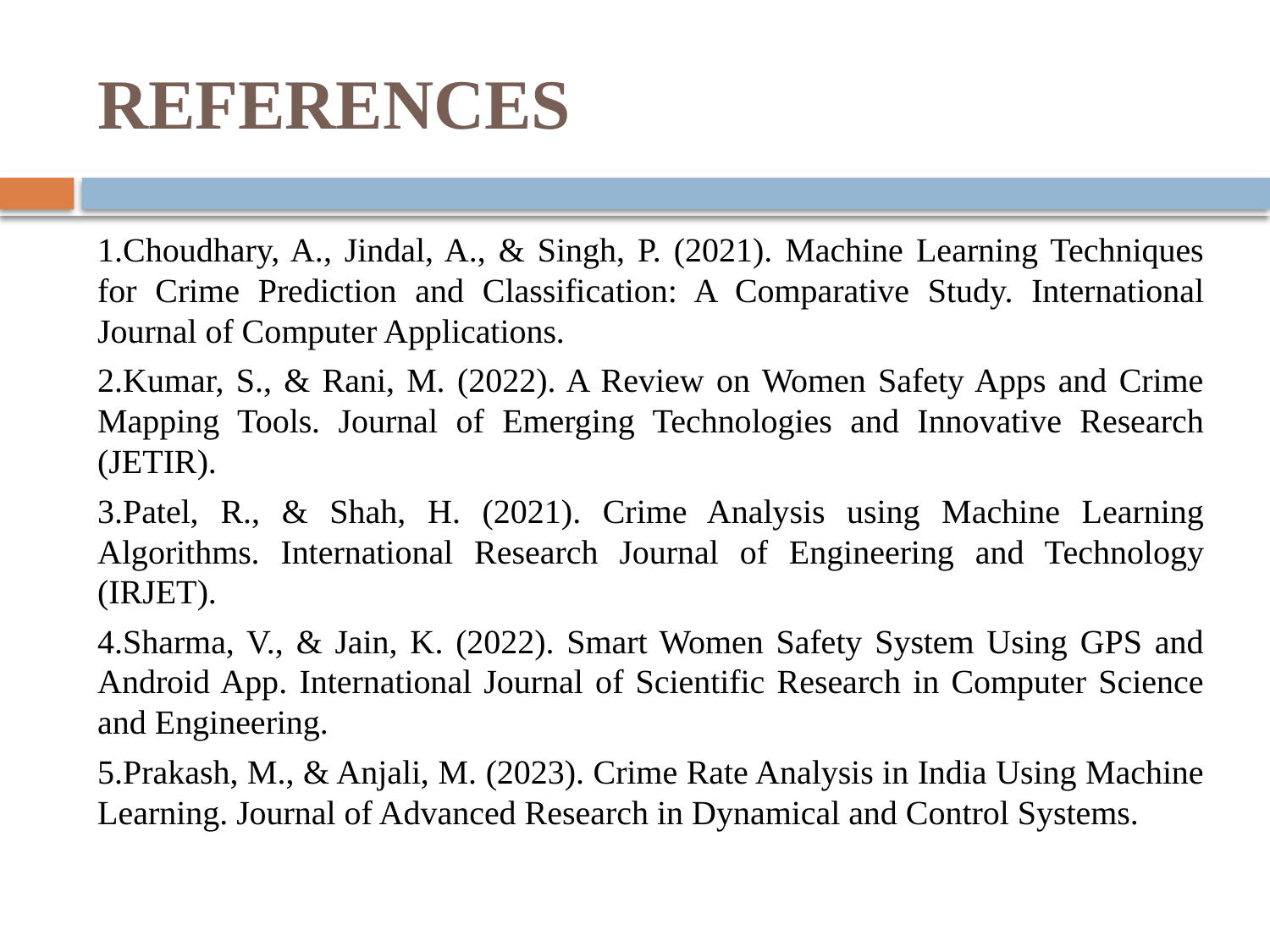

# REFERENCES
34
1.Choudhary, A., Jindal, A., & Singh, P. (2021). Machine Learning Techniques for Crime Prediction and Classification: A Comparative Study. International Journal of Computer Applications.
2.Kumar, S., & Rani, M. (2022). A Review on Women Safety Apps and Crime Mapping Tools. Journal of Emerging Technologies and Innovative Research (JETIR).
3.Patel, R., & Shah, H. (2021). Crime Analysis using Machine Learning Algorithms. International Research Journal of Engineering and Technology (IRJET).
4.Sharma, V., & Jain, K. (2022). Smart Women Safety System Using GPS and Android App. International Journal of Scientific Research in Computer Science and Engineering.
5.Prakash, M., & Anjali, M. (2023). Crime Rate Analysis in India Using Machine Learning. Journal of Advanced Research in Dynamical and Control Systems.